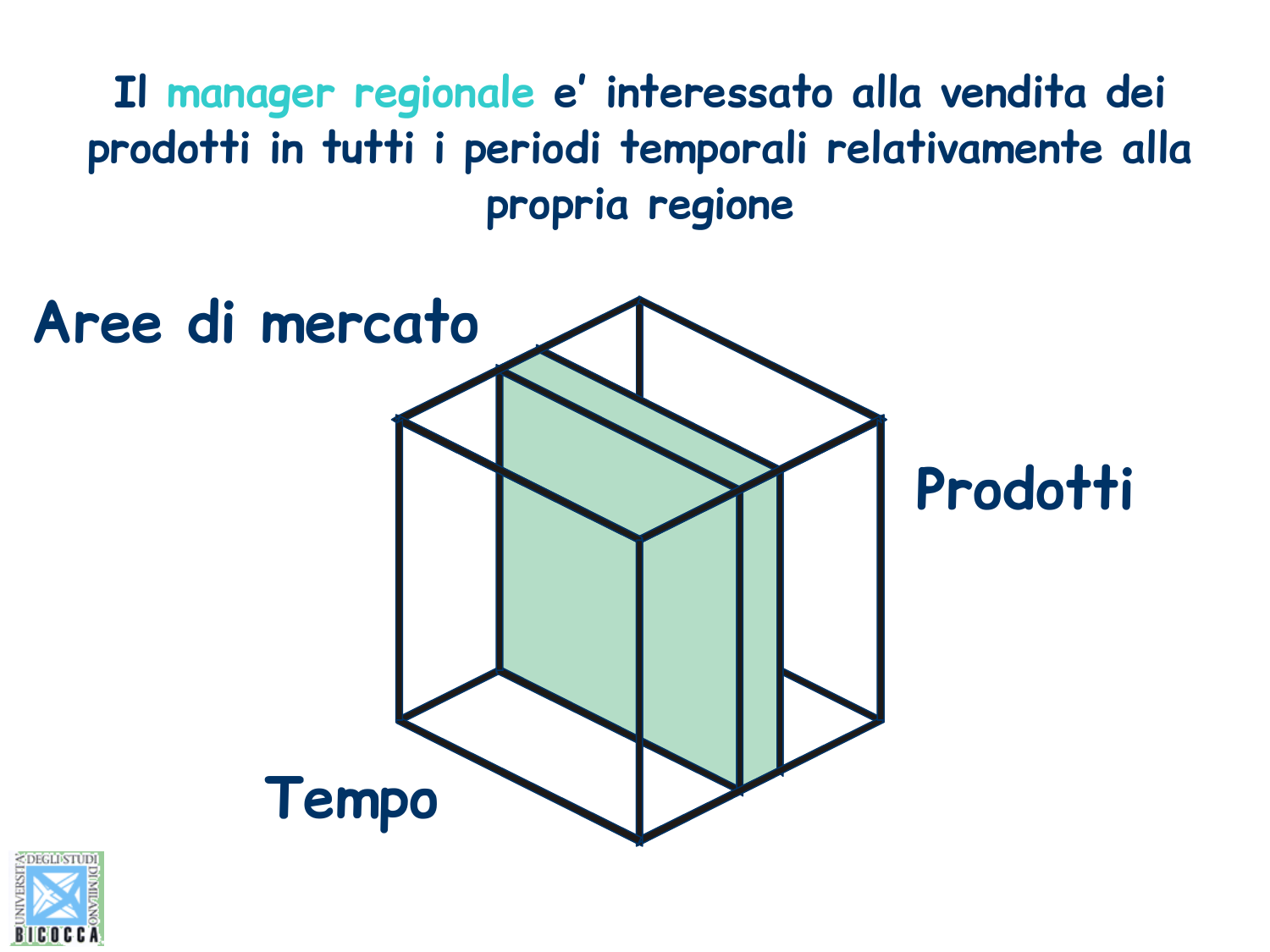

Il manager regionale e’ interessato alla vendita dei prodotti in tutti i periodi temporali relativamente alla propria regione
Aree di mercato

Prodotti
Tempo